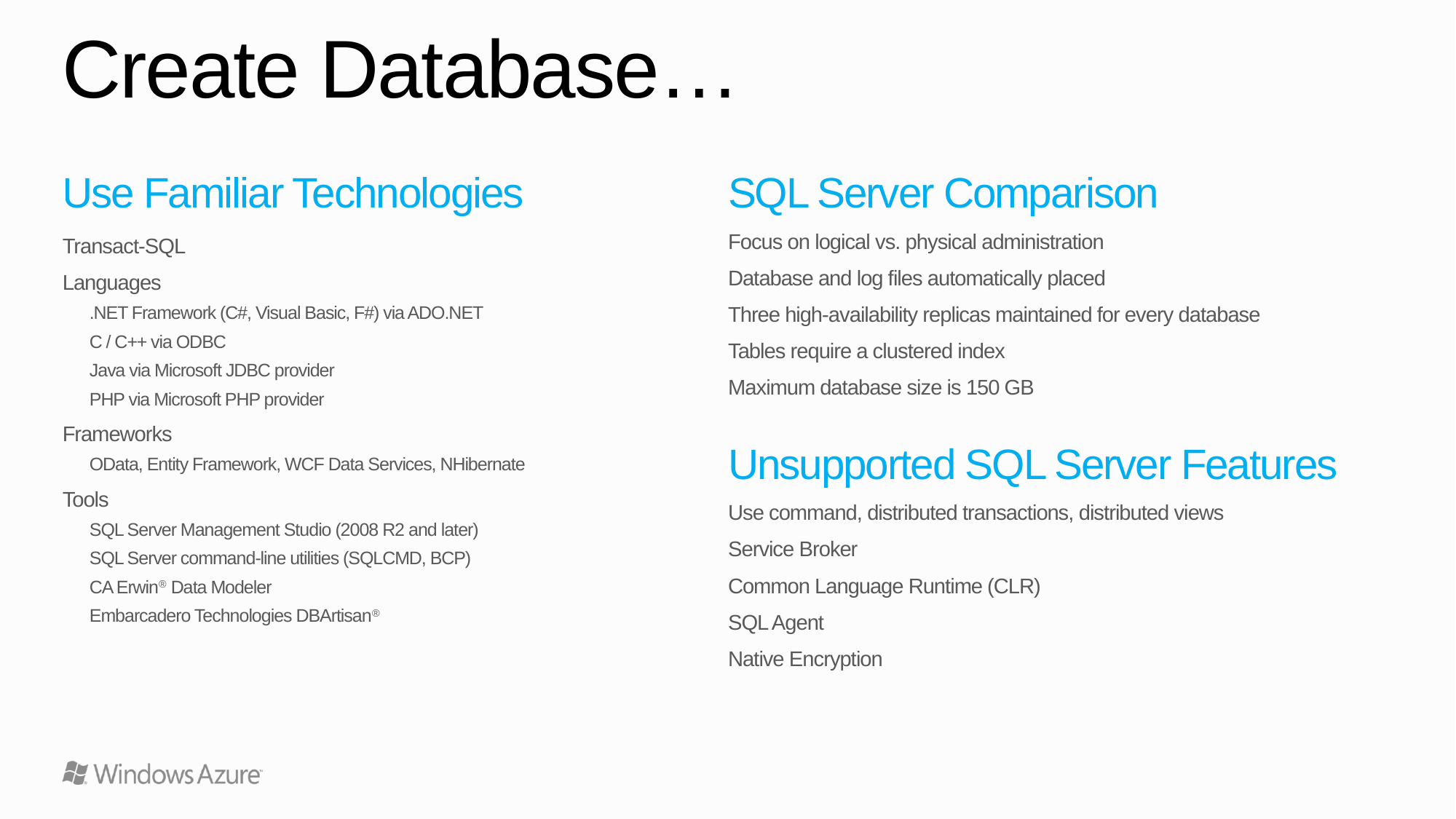

# Create Database…
Use Familiar Technologies
Transact-SQL
Languages
.NET Framework (C#, Visual Basic, F#) via ADO.NET
C / C++ via ODBC
Java via Microsoft JDBC provider
PHP via Microsoft PHP provider
Frameworks
OData, Entity Framework, WCF Data Services, NHibernate
Tools
SQL Server Management Studio (2008 R2 and later)
SQL Server command-line utilities (SQLCMD, BCP)
CA Erwin® Data Modeler
Embarcadero Technologies DBArtisan®
SQL Server Comparison
Focus on logical vs. physical administration
Database and log files automatically placed
Three high-availability replicas maintained for every database
Tables require a clustered index
Maximum database size is 150 GB
Unsupported SQL Server Features
Use command, distributed transactions, distributed views
Service Broker
Common Language Runtime (CLR)
SQL Agent
Native Encryption